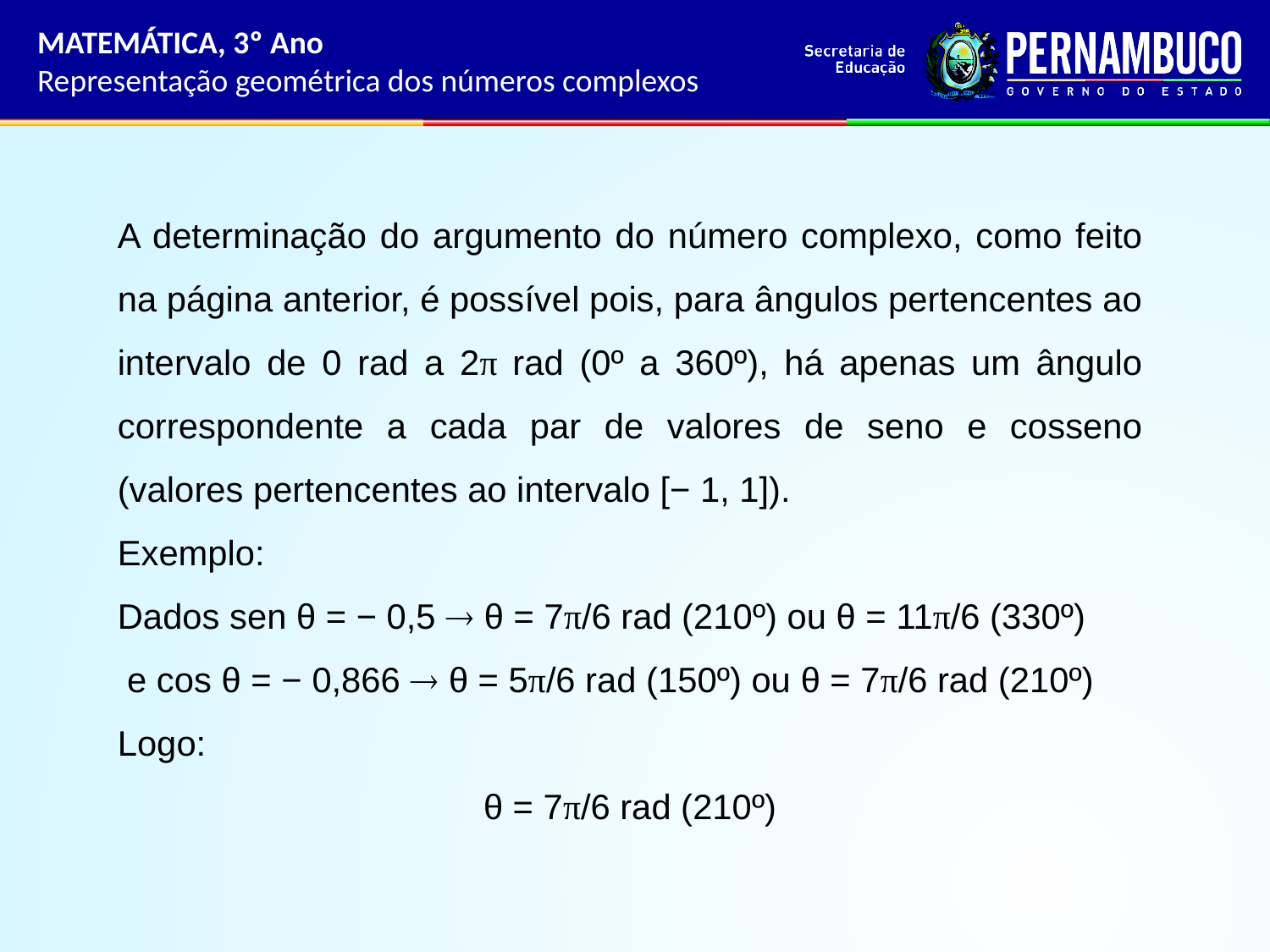

MATEMÁTICA, 3º Ano
Representação geométrica dos números complexos
A determinação do argumento do número complexo, como feito na página anterior, é possível pois, para ângulos pertencentes ao intervalo de 0 rad a 2π rad (0º a 360º), há apenas um ângulo correspondente a cada par de valores de seno e cosseno (valores pertencentes ao intervalo [− 1, 1]).
Exemplo:
Dados sen θ = − 0,5 → θ = 7π/6 rad (210º) ou θ = 11π/6 (330º)
 e cos θ = − 0,866 → θ = 5π/6 rad (150º) ou θ = 7π/6 rad (210º)
Logo:
θ = 7π/6 rad (210º)